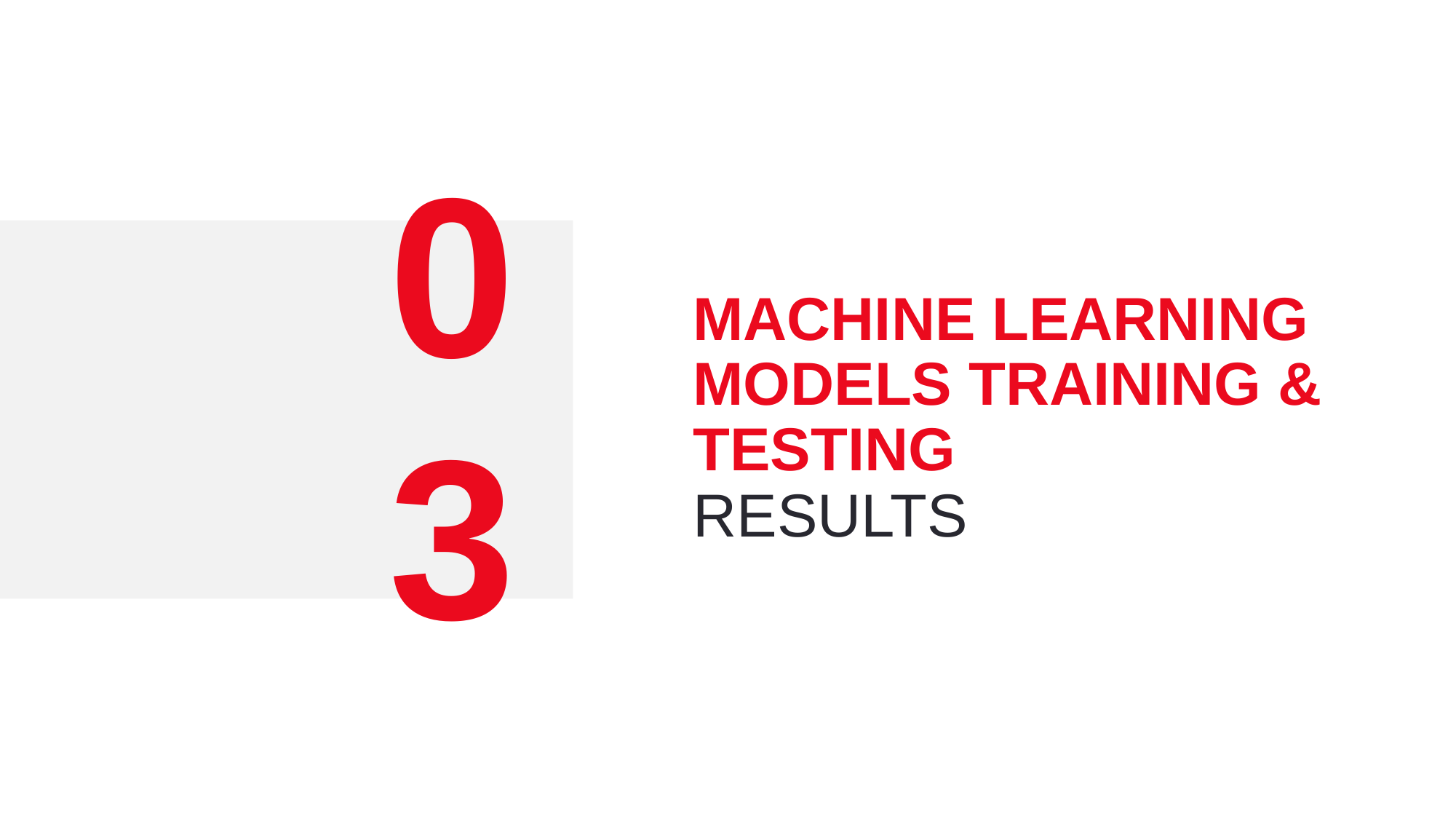

03
# MACHINE LEARNING MODELS TRAINING & TESTING
RESULTS